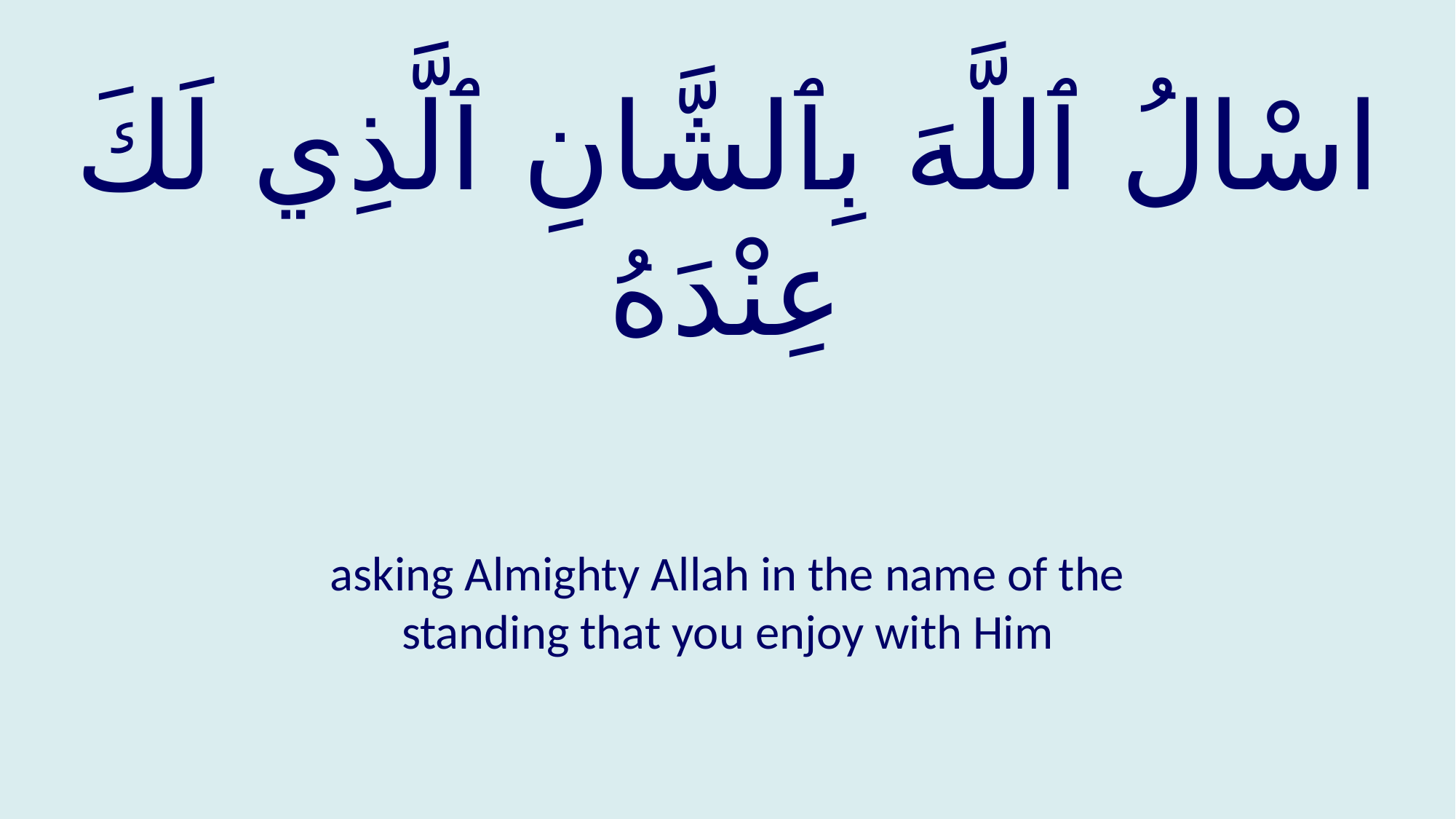

# اسْالُ ٱللَّهَ بِٱلشَّانِ ٱلَّذِي لَكَ عِنْدَهُ
asking Almighty Allah in the name of the standing that you enjoy with Him